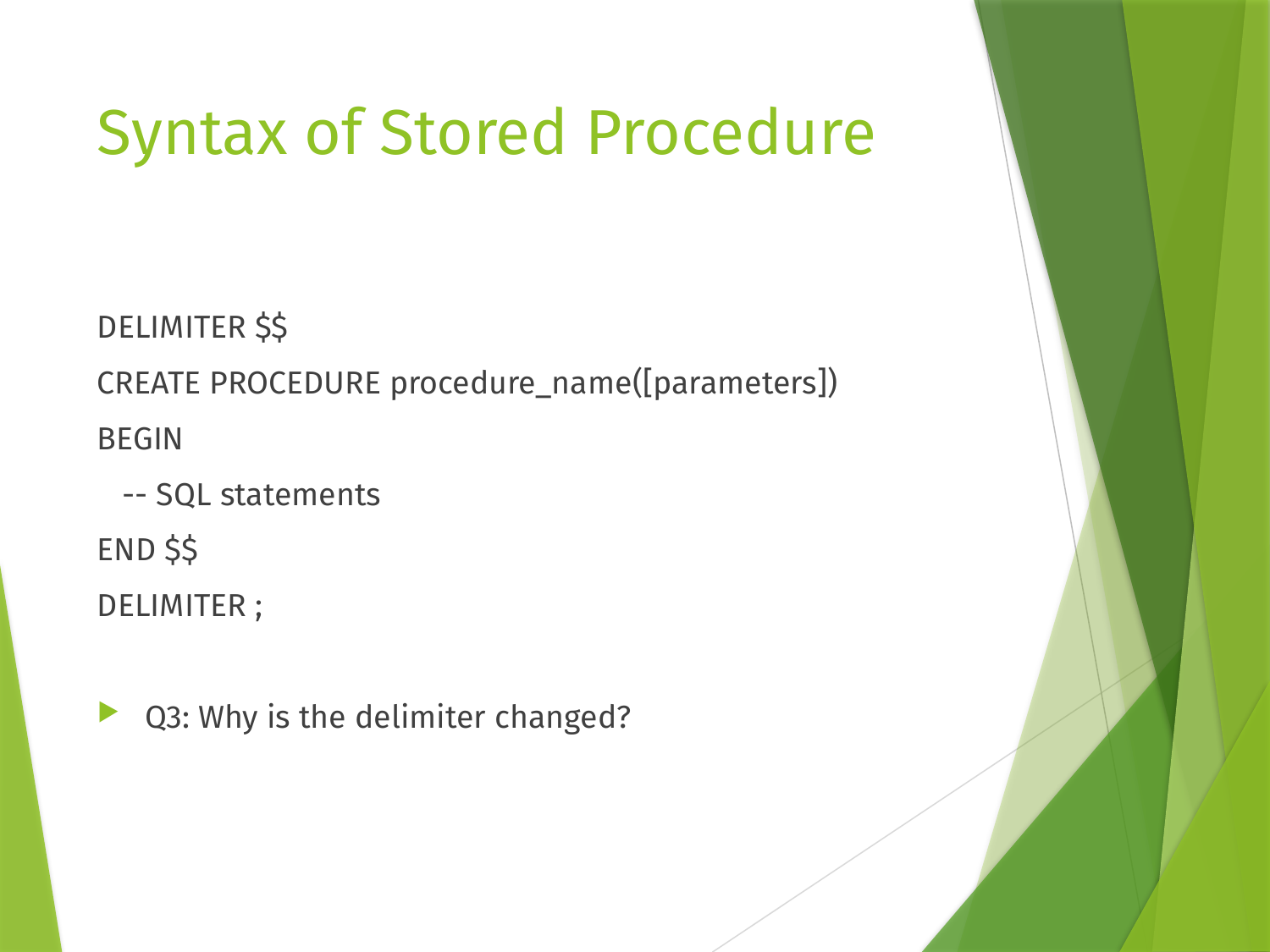

# Syntax of Stored Procedure
DELIMITER $$
CREATE PROCEDURE procedure_name([parameters])
BEGIN
   -- SQL statements
END $$
DELIMITER ;

Q3: Why is the delimiter changed?